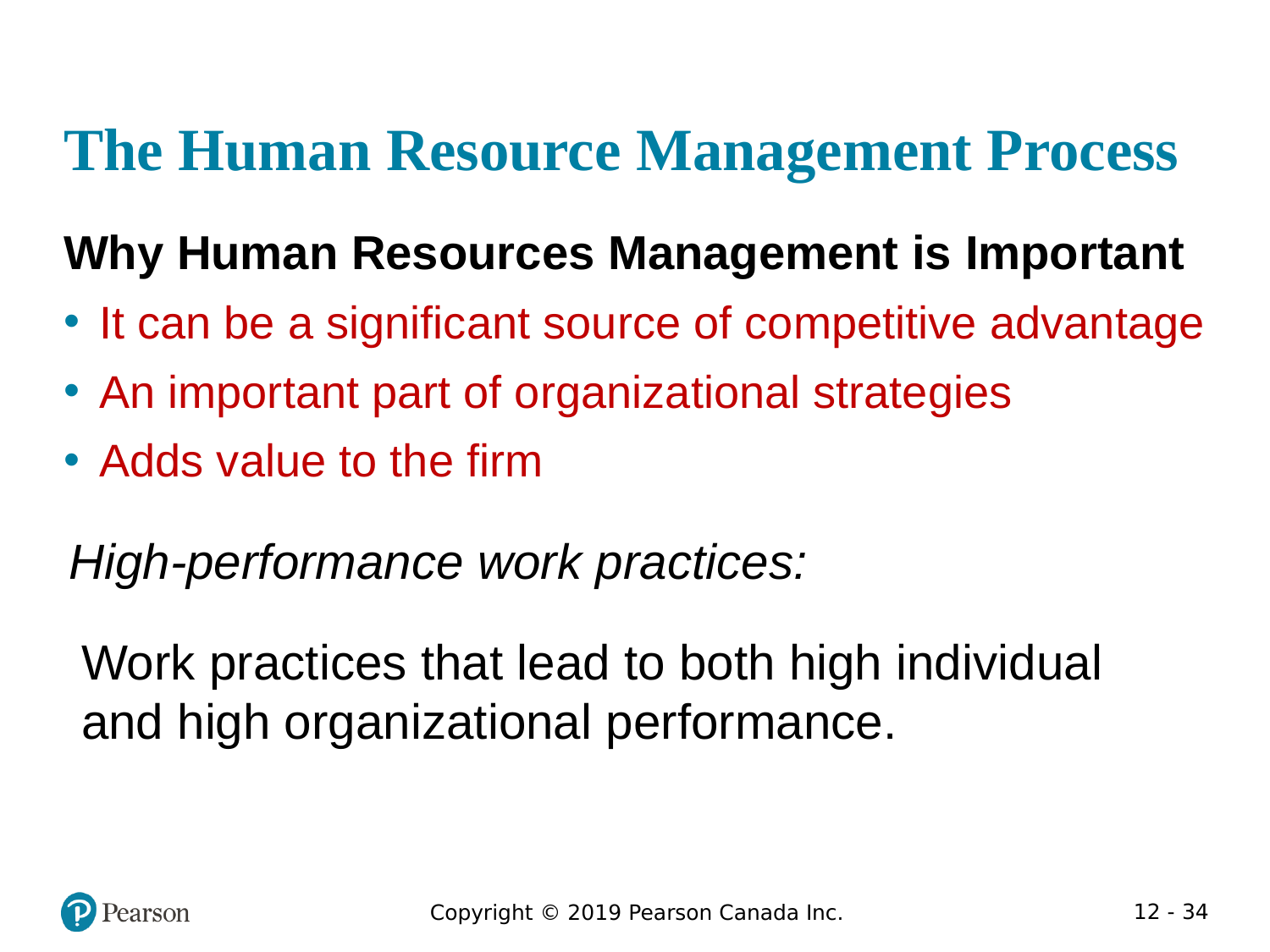

# The Human Resource Management Process
Why Human Resources Management is Important
It can be a significant source of competitive advantage
An important part of organizational strategies
Adds value to the firm
High-performance work practices:
Work practices that lead to both high individual and high organizational performance.